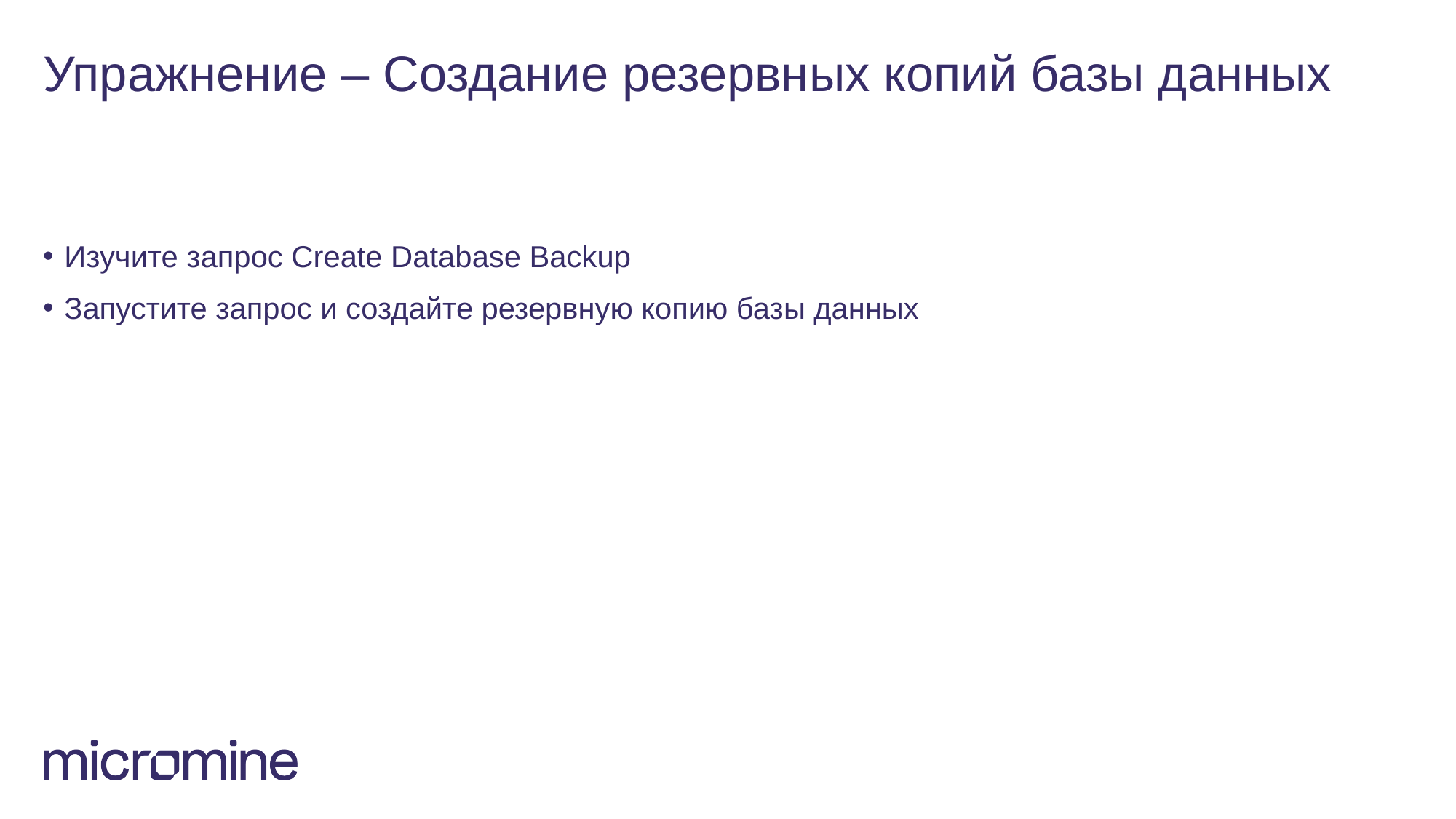

# Упражнение – Создание резервных копий базы данных
Изучите запрос Create Database Backup
Запустите запрос и создайте резервную копию базы данных